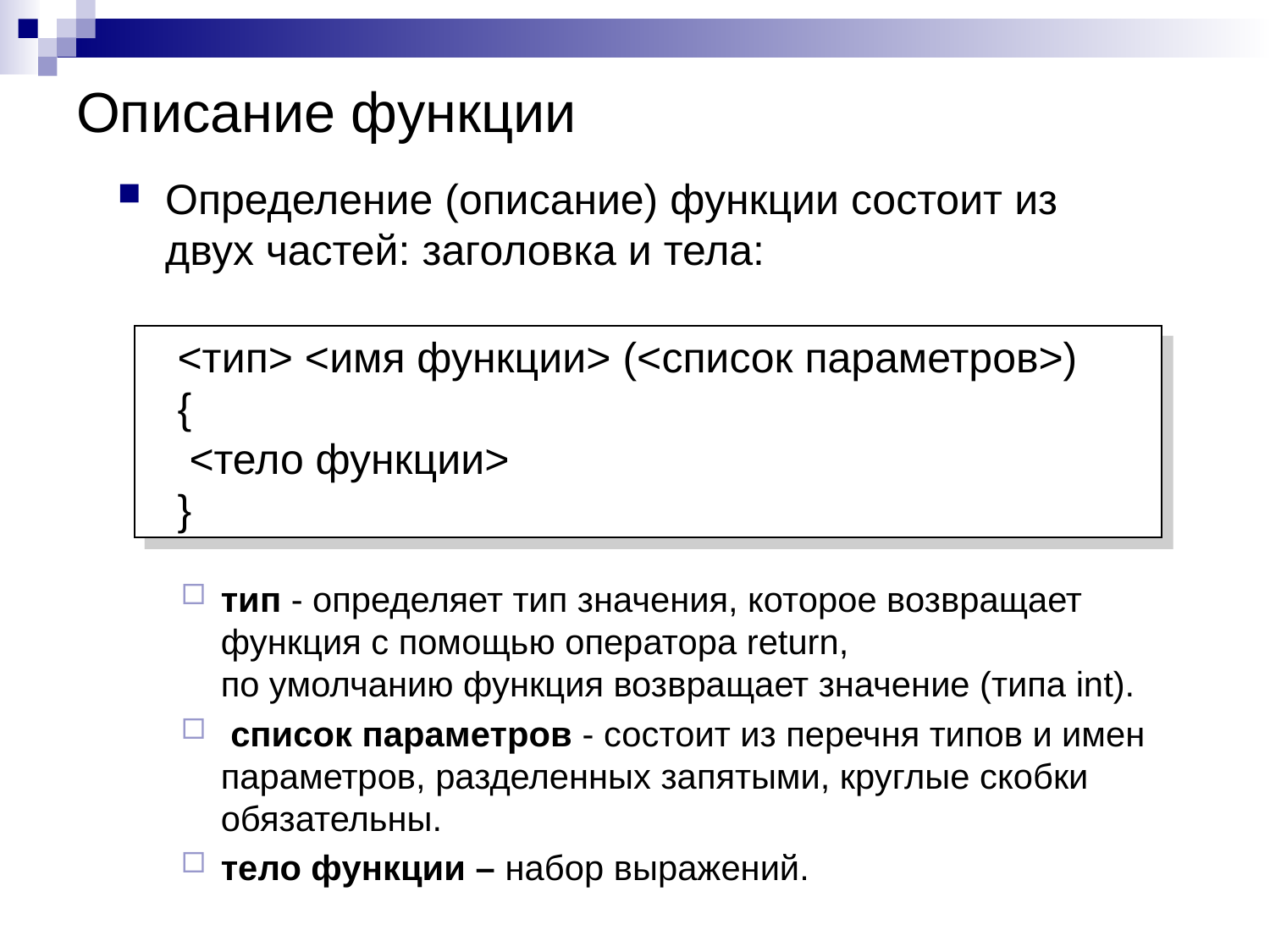

# Описание функции
Определение (описание) функции состоит из двух частей: заголовка и тела:

тип - определяет тип значения, которое возвращает функция с помощью оператора return,
по умолчанию функция возвращает значение (типа int).
 список параметров - состоит из перечня типов и имен параметров, разделенных запятыми, круглые скобки обязательны.
тело функции – набор выражений.
<тип> <имя функции> (<список параметров>)
{
 <тело функции>
}